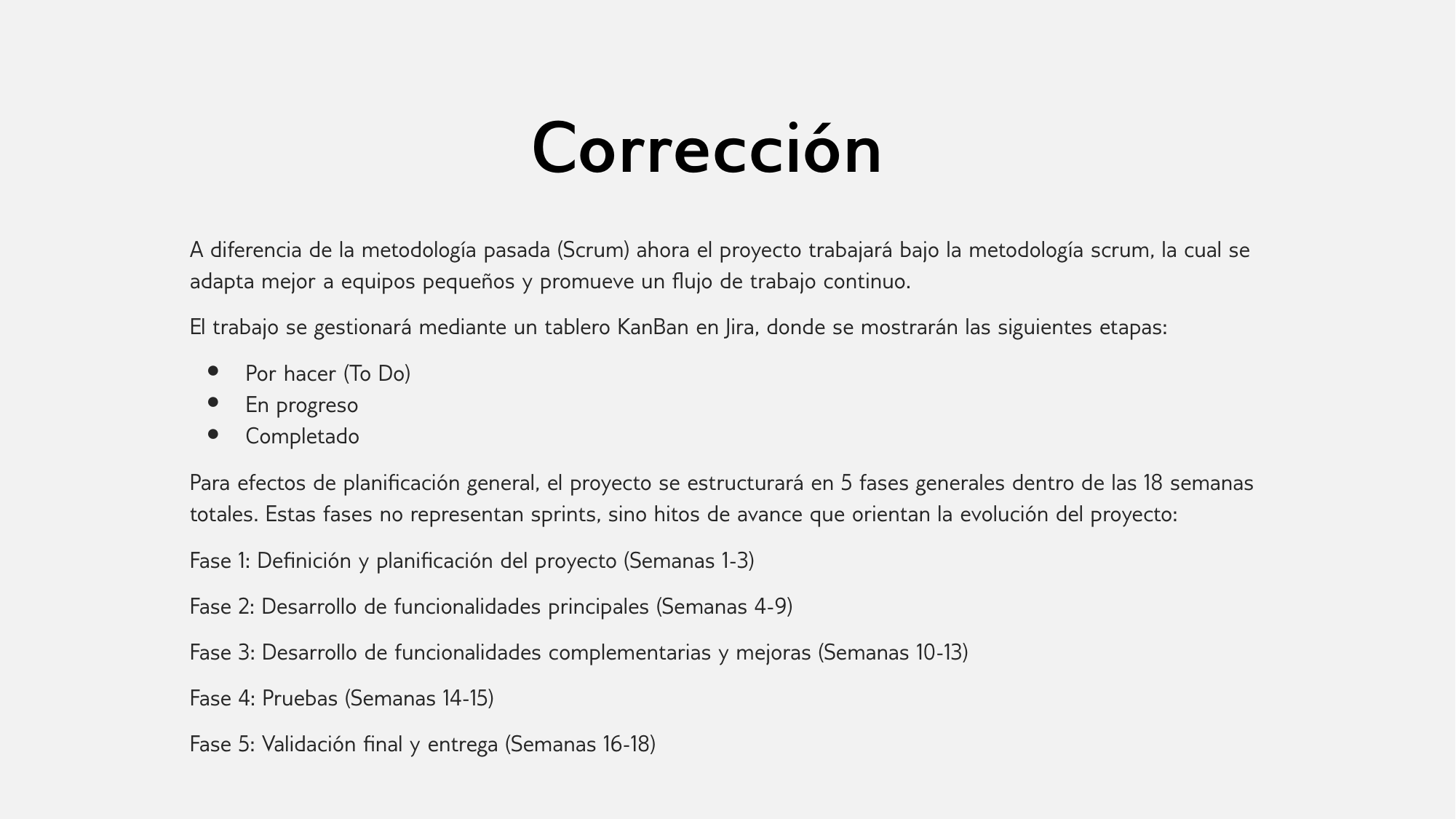

Corrección
A diferencia de la metodología pasada (Scrum) ahora el proyecto trabajará bajo la metodología scrum, la cual se adapta mejor a equipos pequeños y promueve un flujo de trabajo continuo.
El trabajo se gestionará mediante un tablero KanBan en Jira, donde se mostrarán las siguientes etapas:
Por hacer (To Do)
En progreso
Completado
Para efectos de planificación general, el proyecto se estructurará en 5 fases generales dentro de las 18 semanas totales. Estas fases no representan sprints, sino hitos de avance que orientan la evolución del proyecto:
Fase 1: Definición y planificación del proyecto (Semanas 1-3)
Fase 2: Desarrollo de funcionalidades principales (Semanas 4-9)
Fase 3: Desarrollo de funcionalidades complementarias y mejoras (Semanas 10-13)
Fase 4: Pruebas (Semanas 14-15)
Fase 5: Validación final y entrega (Semanas 16-18)